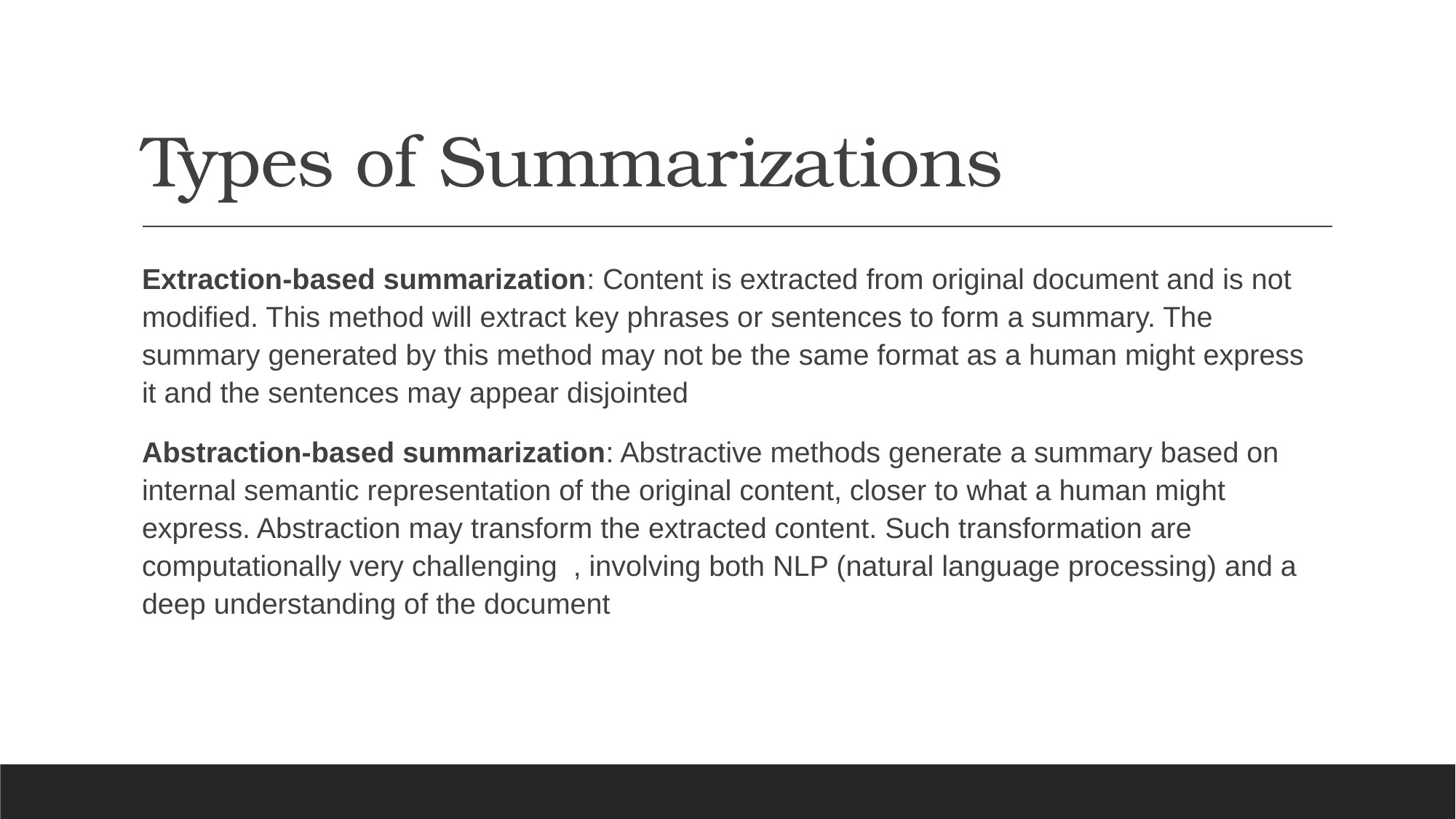

# Types of Summarizations
Extraction-based summarization: Content is extracted from original document and is not modified. This method will extract key phrases or sentences to form a summary. The summary generated by this method may not be the same format as a human might express  it and the sentences may appear disjointed
Abstraction-based summarization: Abstractive methods generate a summary based on internal semantic representation of the original content, closer to what a human might express. Abstraction may transform the extracted content. Such transformation are computationally very challenging  , involving both NLP (natural language processing) and a deep understanding of the document